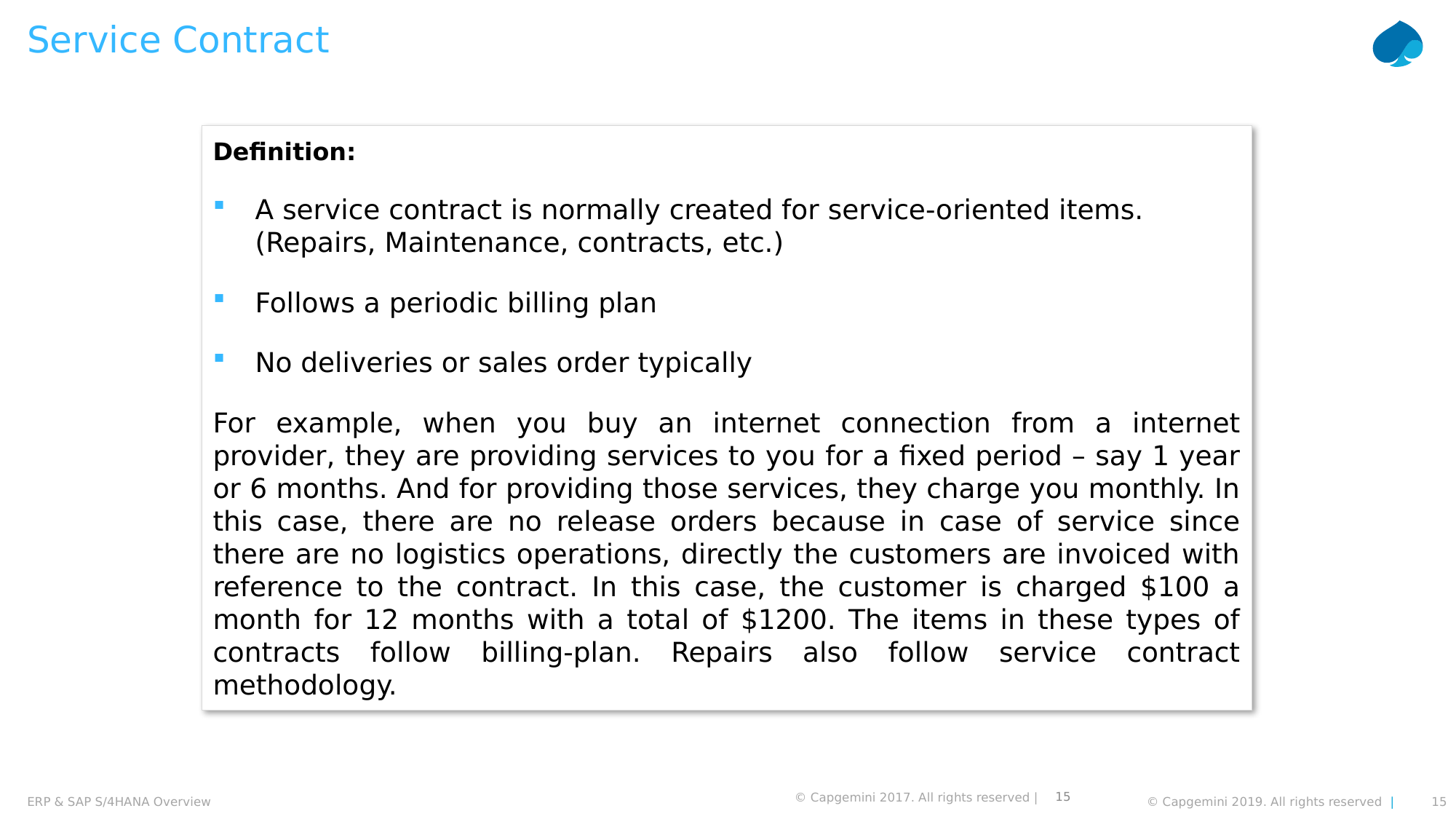

# Service Contract
Definition:
A service contract is normally created for service-oriented items. (Repairs, Maintenance, contracts, etc.)
Follows a periodic billing plan
No deliveries or sales order typically
For example, when you buy an internet connection from a internet provider, they are providing services to you for a fixed period – say 1 year or 6 months. And for providing those services, they charge you monthly. In this case, there are no release orders because in case of service since there are no logistics operations, directly the customers are invoiced with reference to the contract. In this case, the customer is charged $100 a month for 12 months with a total of $1200. The items in these types of contracts follow billing-plan. Repairs also follow service contract methodology.
Profit Center Accounting
15
© Capgemini 2017. All rights reserved |